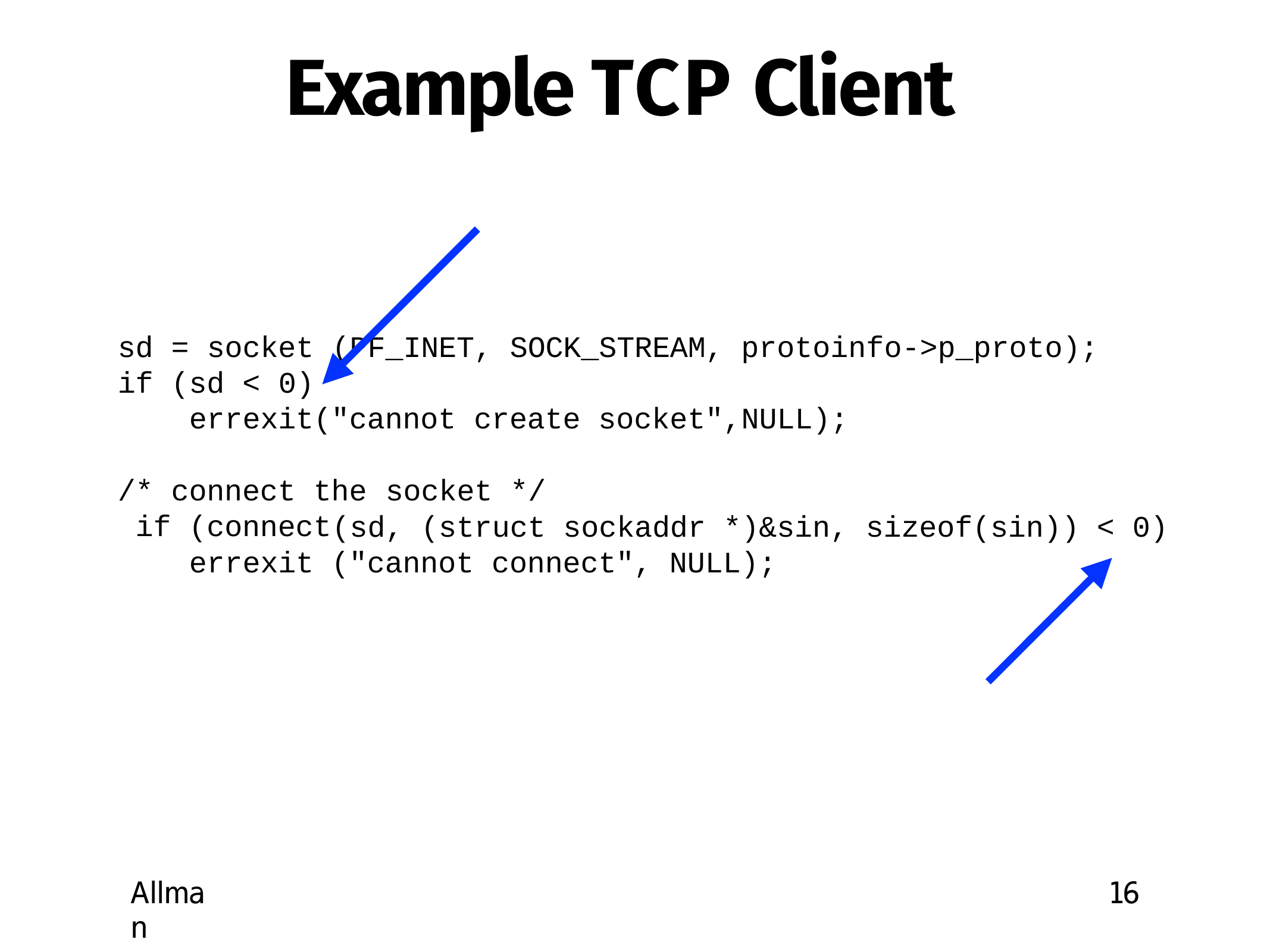

# Example TCP Client

sd =
if (sd <
socket
(PF_INET, SOCK_STREAM, protoinfo->p_proto);

0)
errexit("cannot create socket",NULL);
/* connect the  if (connect
socket */
(sd, (struct sockaddr *)&sin, sizeof(sin)) < 0)
errexit ("cannot connect", NULL);

Allman
16